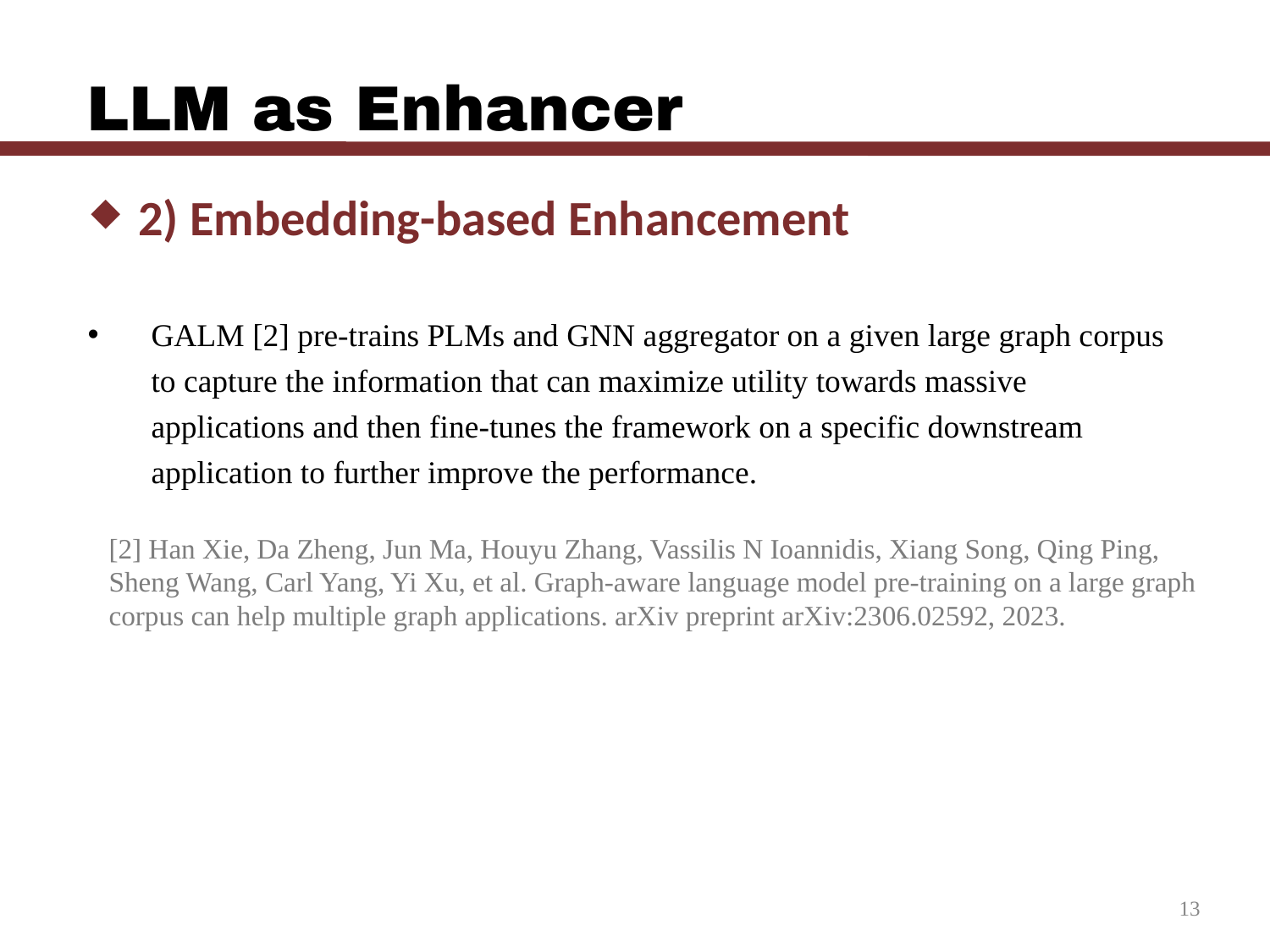

LLM as Enhancer
2) Embedding-based Enhancement

GALM [2] pre-trains PLMs and GNN aggregator on a given large graph corpus to capture the information that can maximize utility towards massive applications and then fine-tunes the framework on a specific downstream application to further improve the performance.
[2] Han Xie, Da Zheng, Jun Ma, Houyu Zhang, Vassilis N Ioannidis, Xiang Song, Qing Ping, Sheng Wang, Carl Yang, Yi Xu, et al. Graph-aware language model pre-training on a large graph corpus can help multiple graph applications. arXiv preprint arXiv:2306.02592, 2023.
13